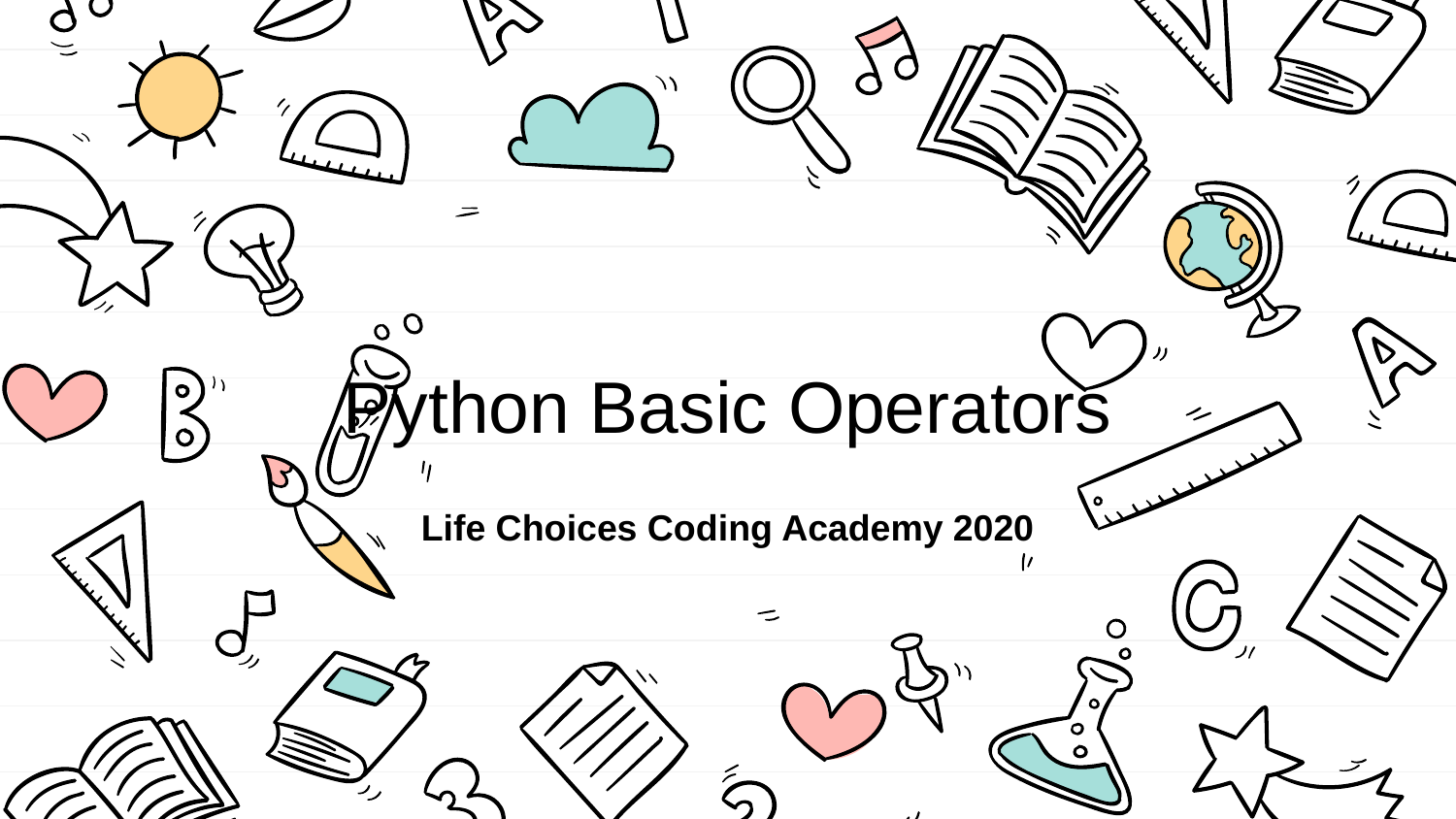

# Python Basic Operators

Life Choices Coding Academy 2020